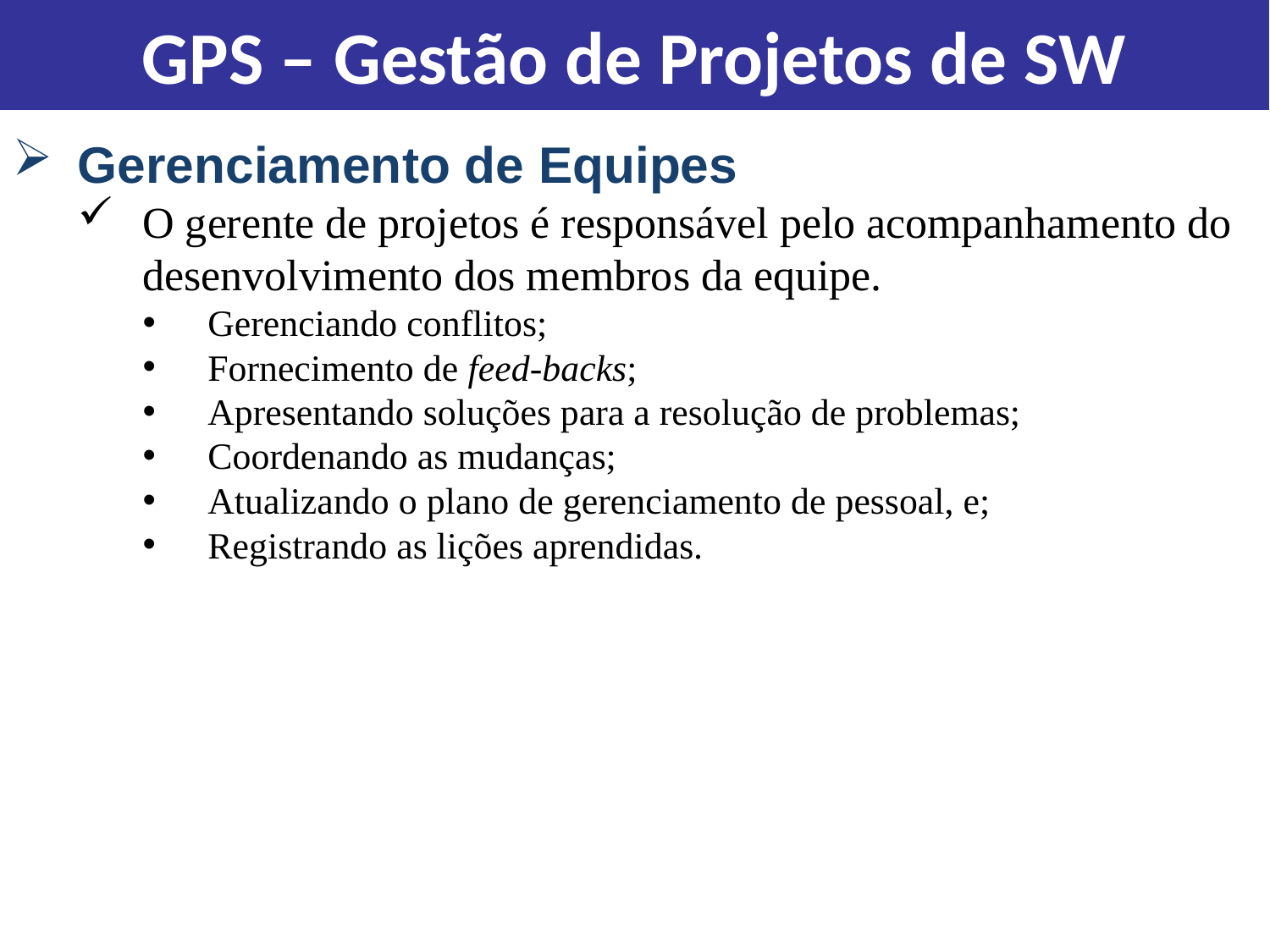

GPS – Gestão de Projetos de SW
Gerenciamento de Equipes
O gerente de projetos é responsável pelo acompanhamento do desenvolvimento dos membros da equipe.
Gerenciando conflitos;
Fornecimento de feed-backs;
Apresentando soluções para a resolução de problemas;
Coordenando as mudanças;
Atualizando o plano de gerenciamento de pessoal, e;
Registrando as lições aprendidas.